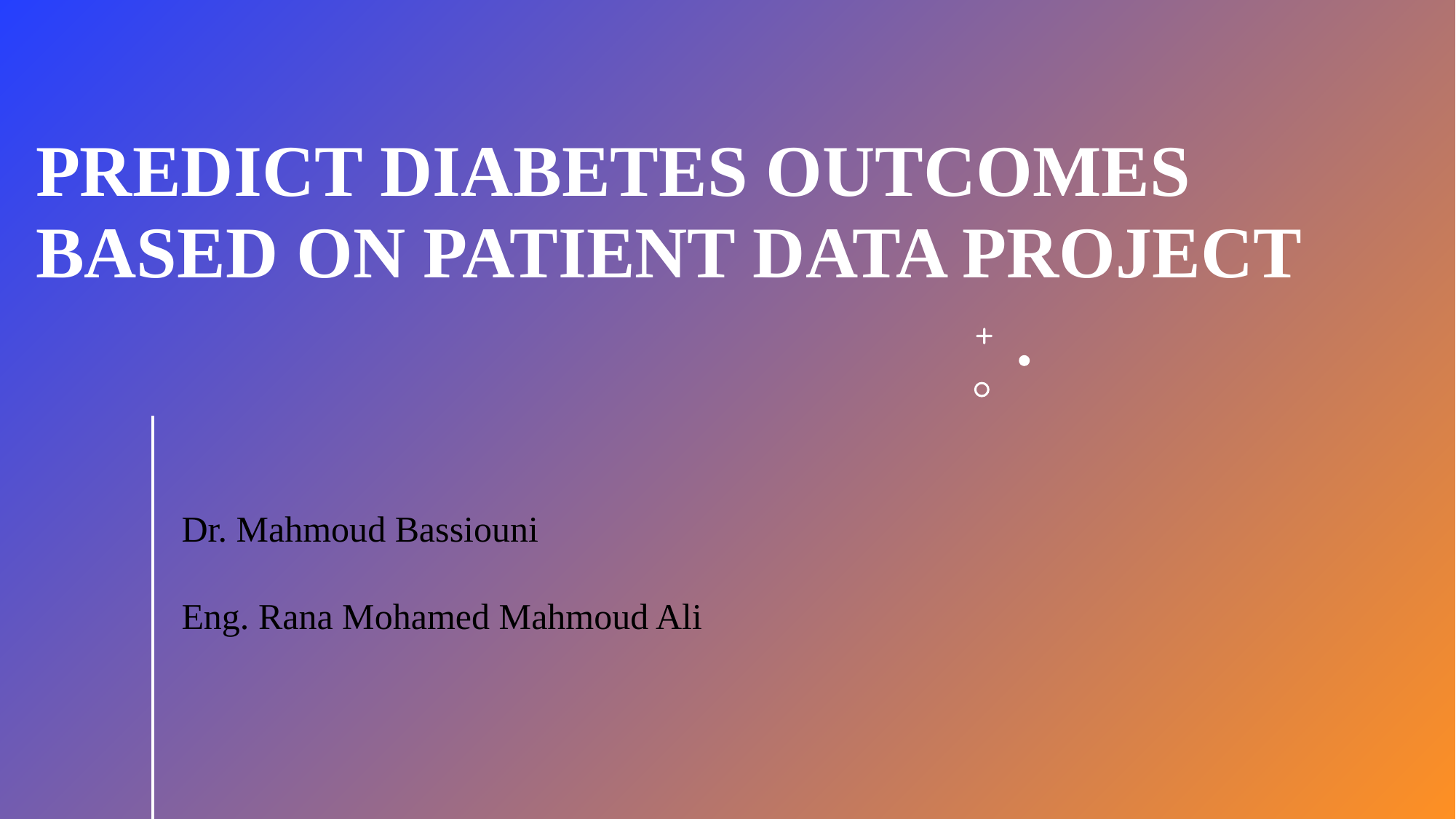

# Predict Diabetes Outcomes Based on Patient Data Project
Dr. Mahmoud Bassiouni

Eng. Rana Mohamed Mahmoud Ali